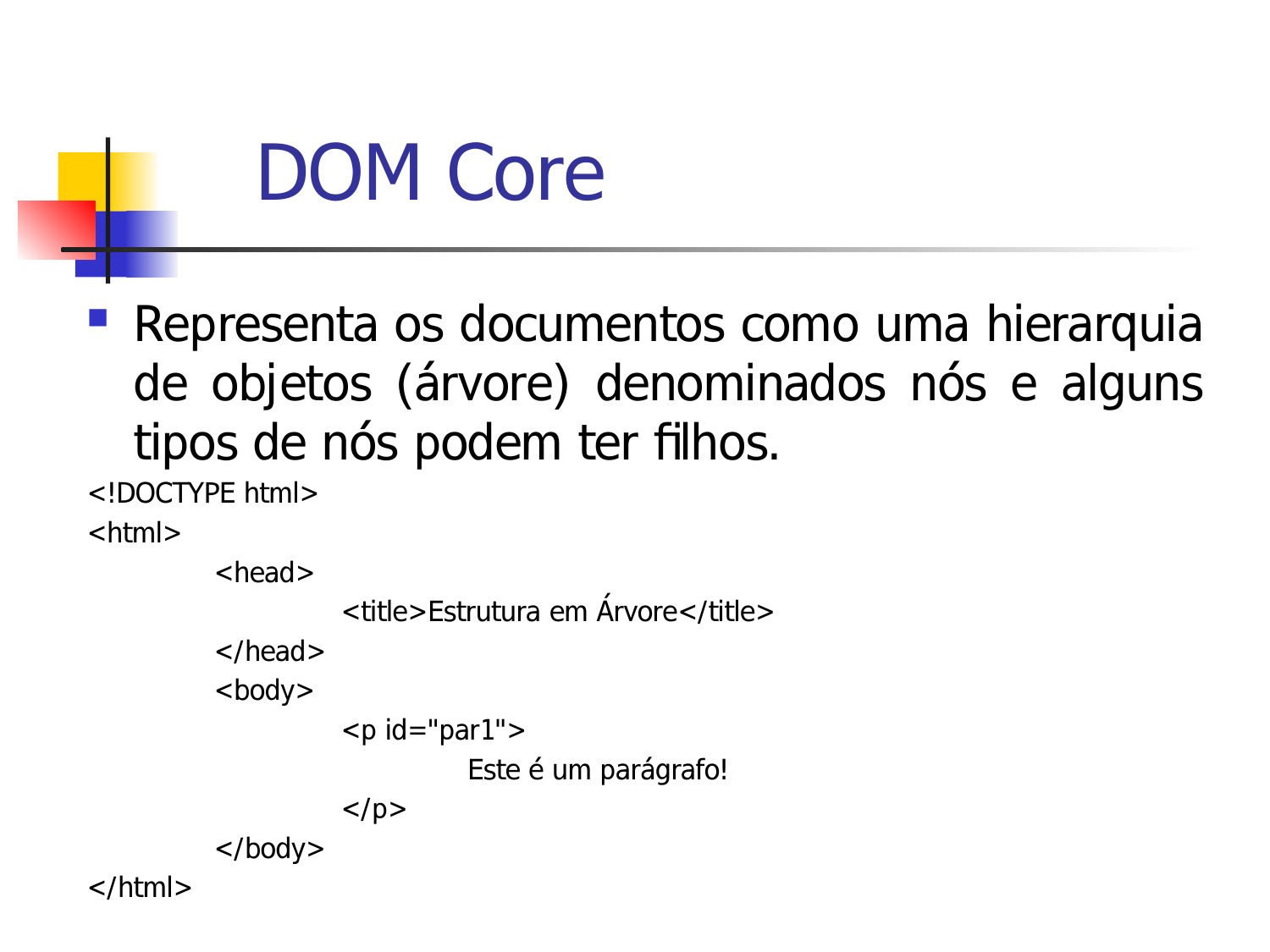

# DOM Core
Representa os documentos como uma hierarquia de objetos (árvore) denominados nós e alguns tipos de nós podem ter filhos.
<!DOCTYPE html>
<html>
	<head>
		<title>Estrutura em Árvore</title>
	</head>
	<body>
		<p id="par1">
			Este é um parágrafo!
		</p>
	</body>
</html>